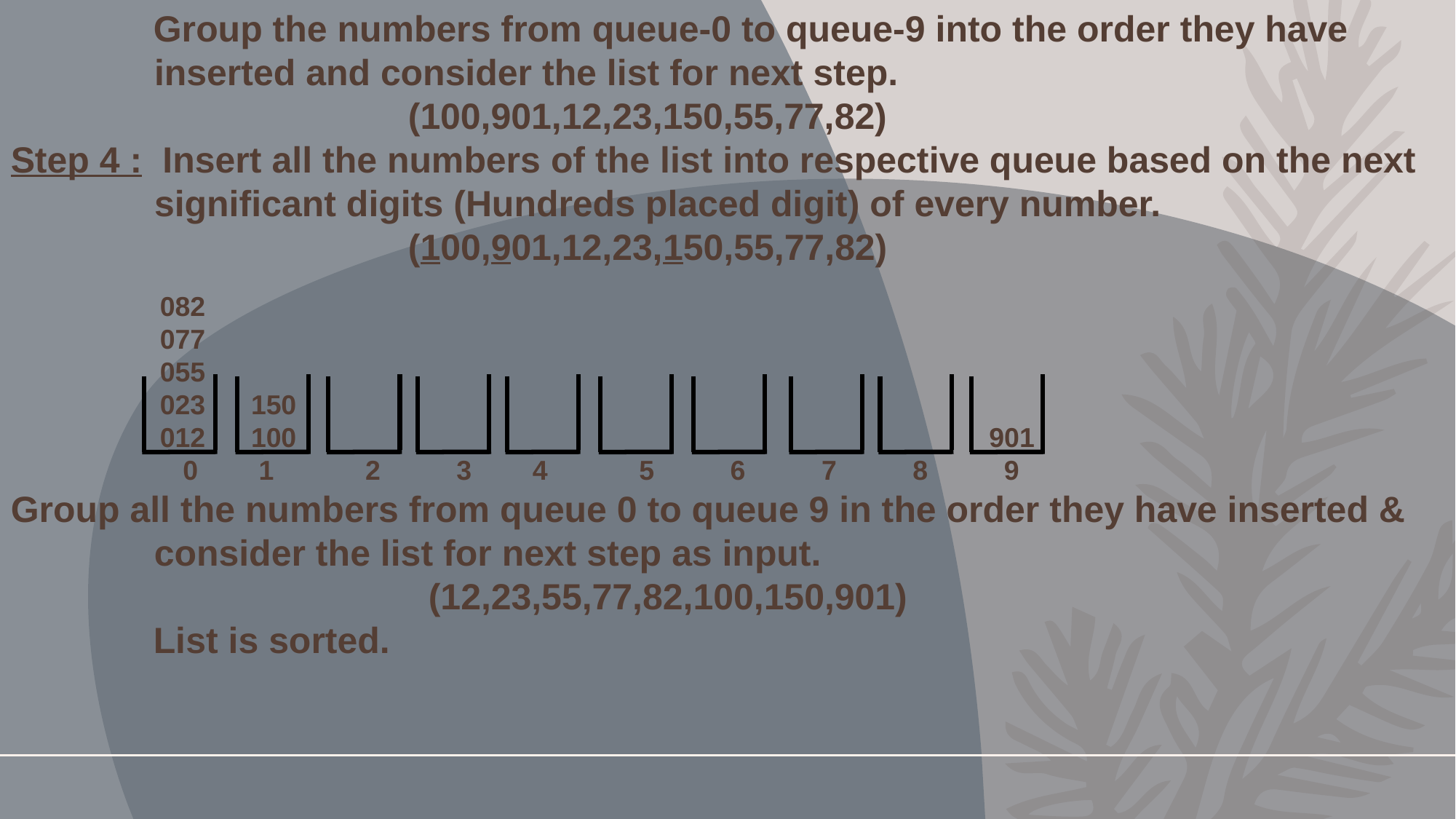

Group the numbers from queue-0 to queue-9 into the order they have inserted and consider the list for next step.
                                       (100,901,12,23,150,55,77,82)
Step 4 :  Insert all the numbers of the list into respective queue based on the next significant digits (Hundreds placed digit) of every number.
                                       (100,901,12,23,150,55,77,82)

Group all the numbers from queue 0 to queue 9 in the order they have inserted & consider the list for next step as input.
                                         (12,23,55,77,82,100,150,901)
              List is sorted.
082
077
055
023      150
012      100                                                                                           901
   0        1            2          3        4            5          6          7          8          9